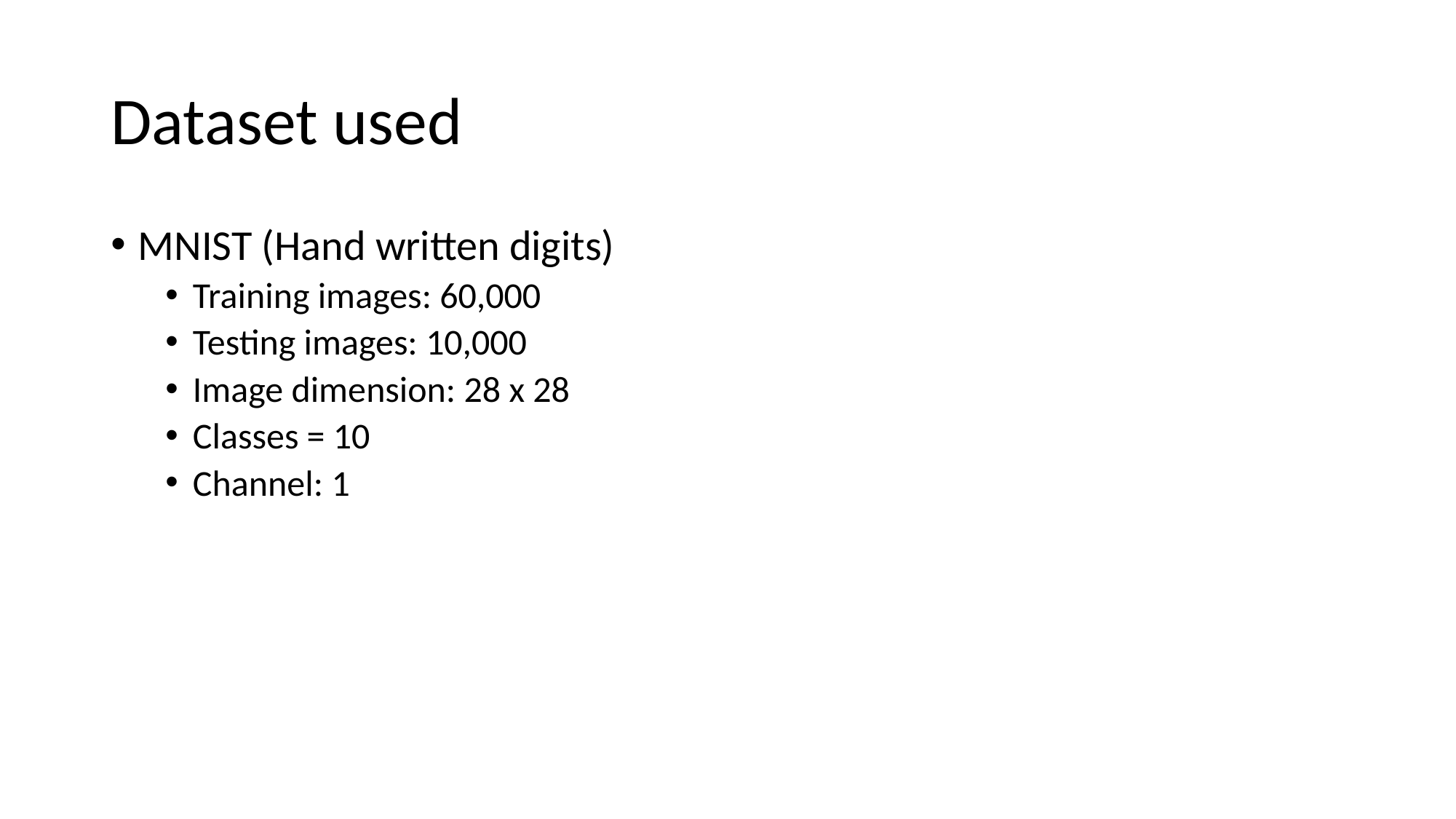

# Dataset used
MNIST (Hand written digits)
Training images: 60,000
Testing images: 10,000
Image dimension: 28 x 28
Classes = 10
Channel: 1